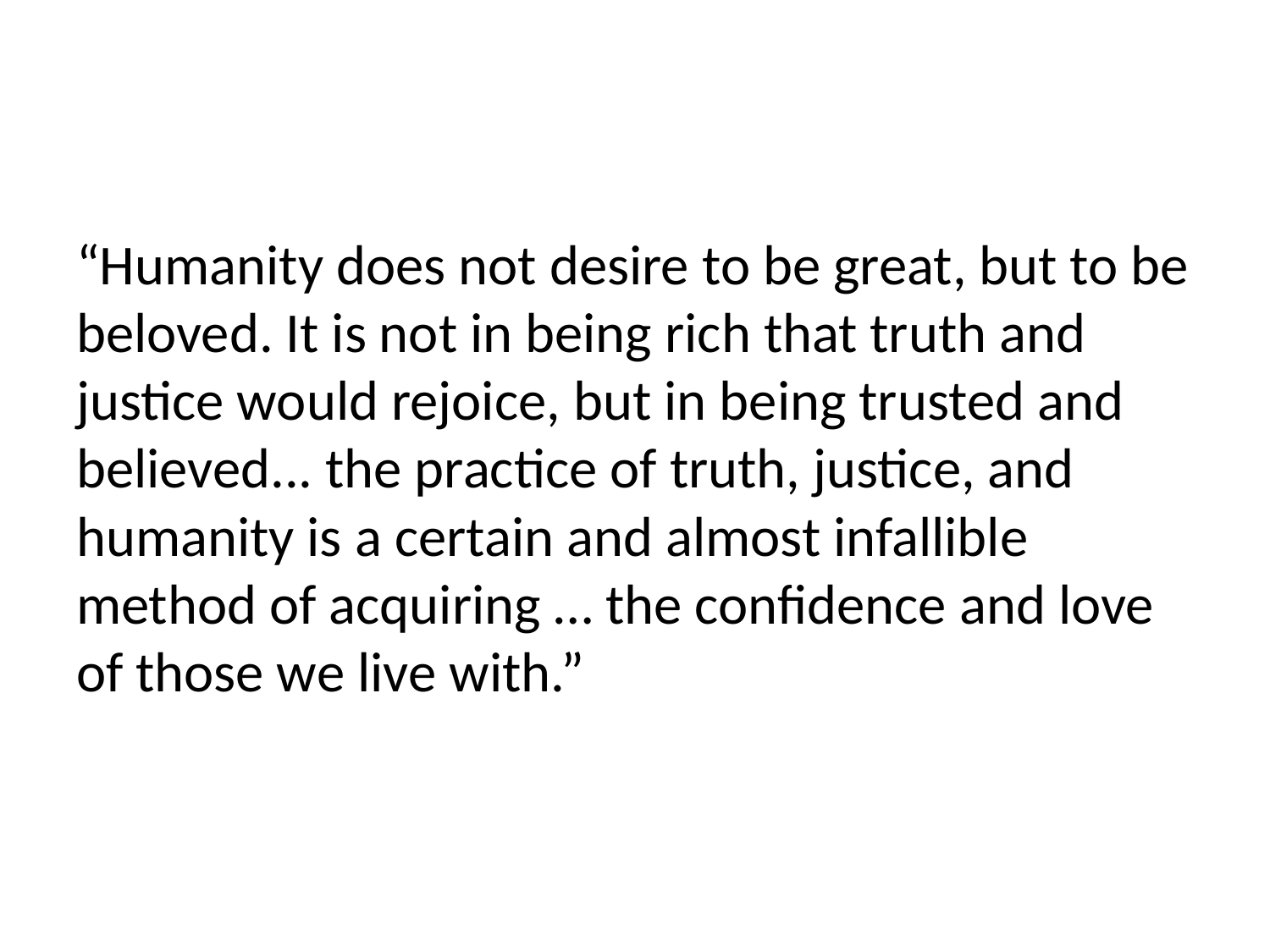

#
“Humanity does not desire to be great, but to be beloved. It is not in being rich that truth and justice would rejoice, but in being trusted and believed... the practice of truth, justice, and humanity is a certain and almost infallible method of acquiring … the confidence and love of those we live with.”